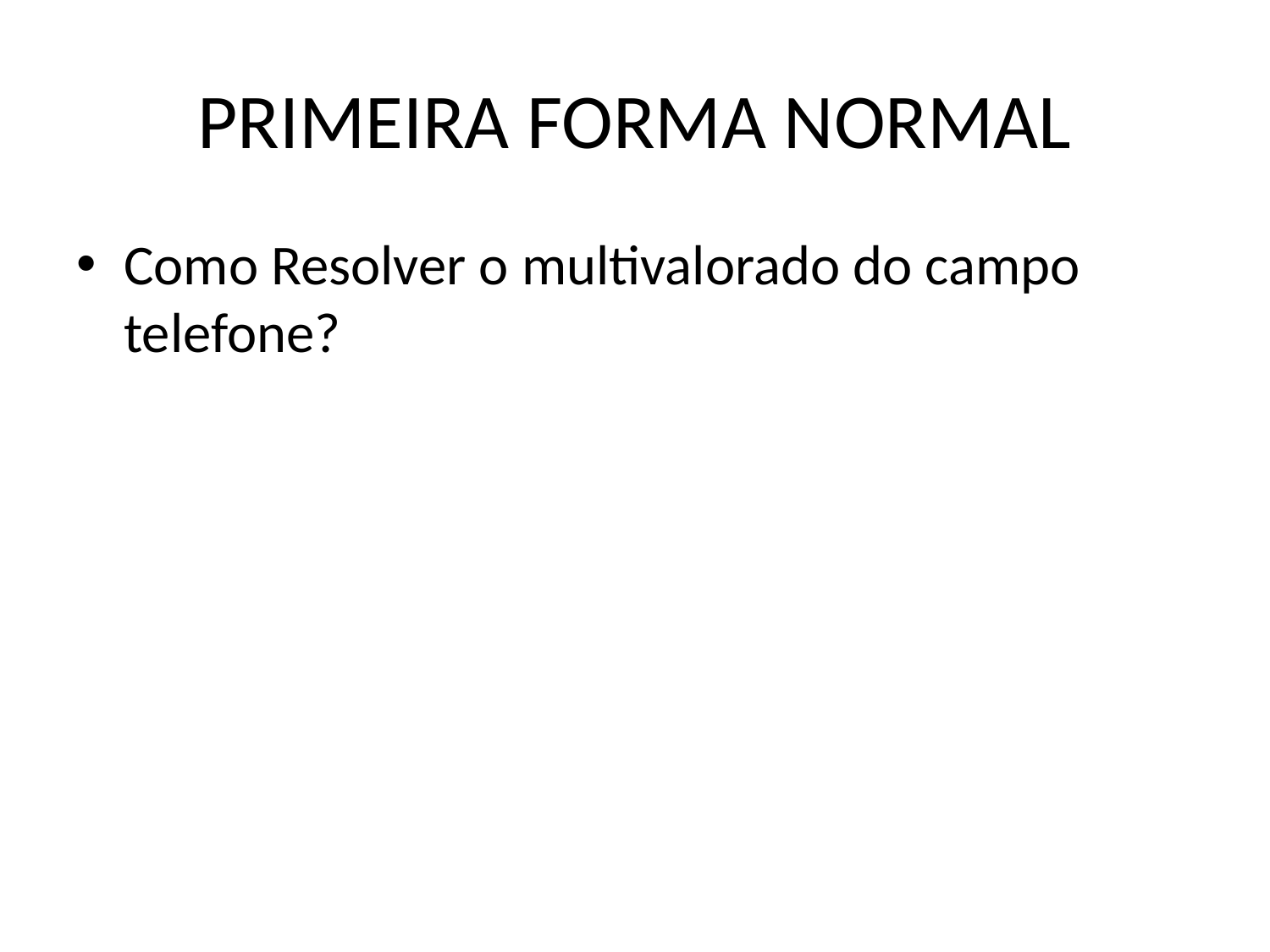

# PRIMEIRA FORMA NORMAL
Como Resolver o multivalorado do campo telefone?